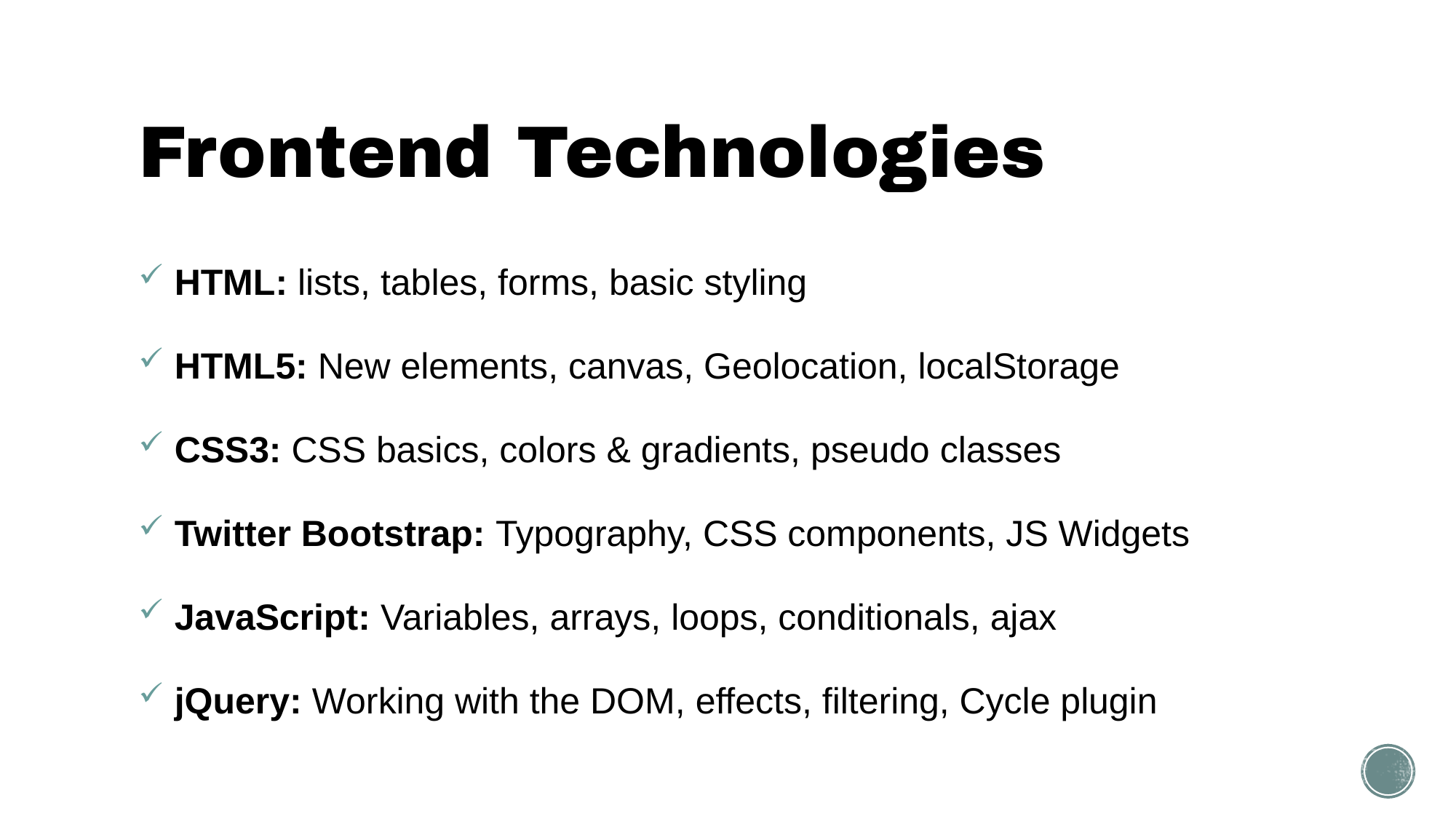

# Frontend Technologies
 HTML: lists, tables, forms, basic styling
 HTML5: New elements, canvas, Geolocation, localStorage
 CSS3: CSS basics, colors & gradients, pseudo classes
 Twitter Bootstrap: Typography, CSS components, JS Widgets
 JavaScript: Variables, arrays, loops, conditionals, ajax
 jQuery: Working with the DOM, effects, filtering, Cycle plugin